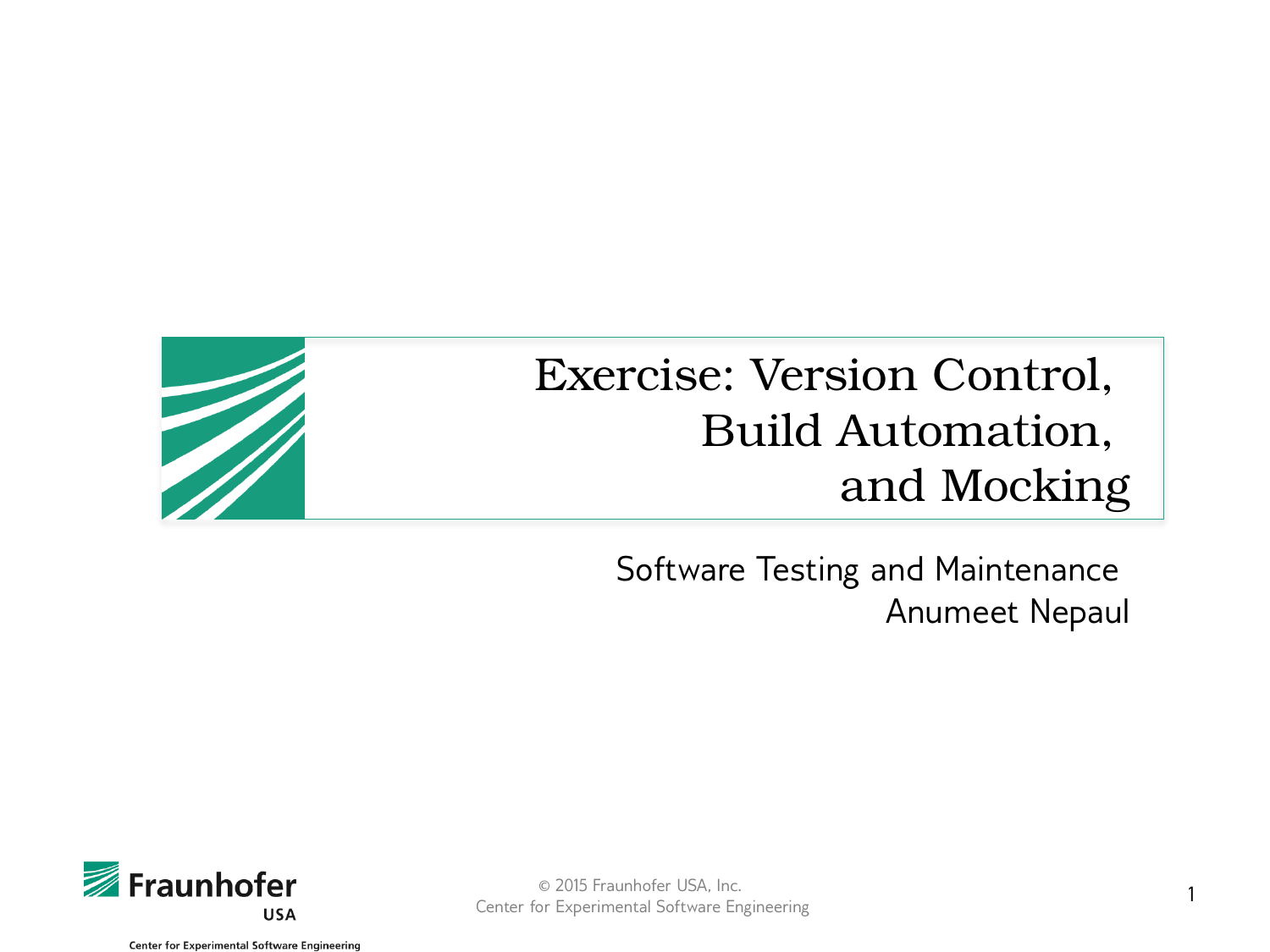

# Exercise: Version Control, Build Automation, and Mocking
Software Testing and Maintenance
Anumeet Nepaul